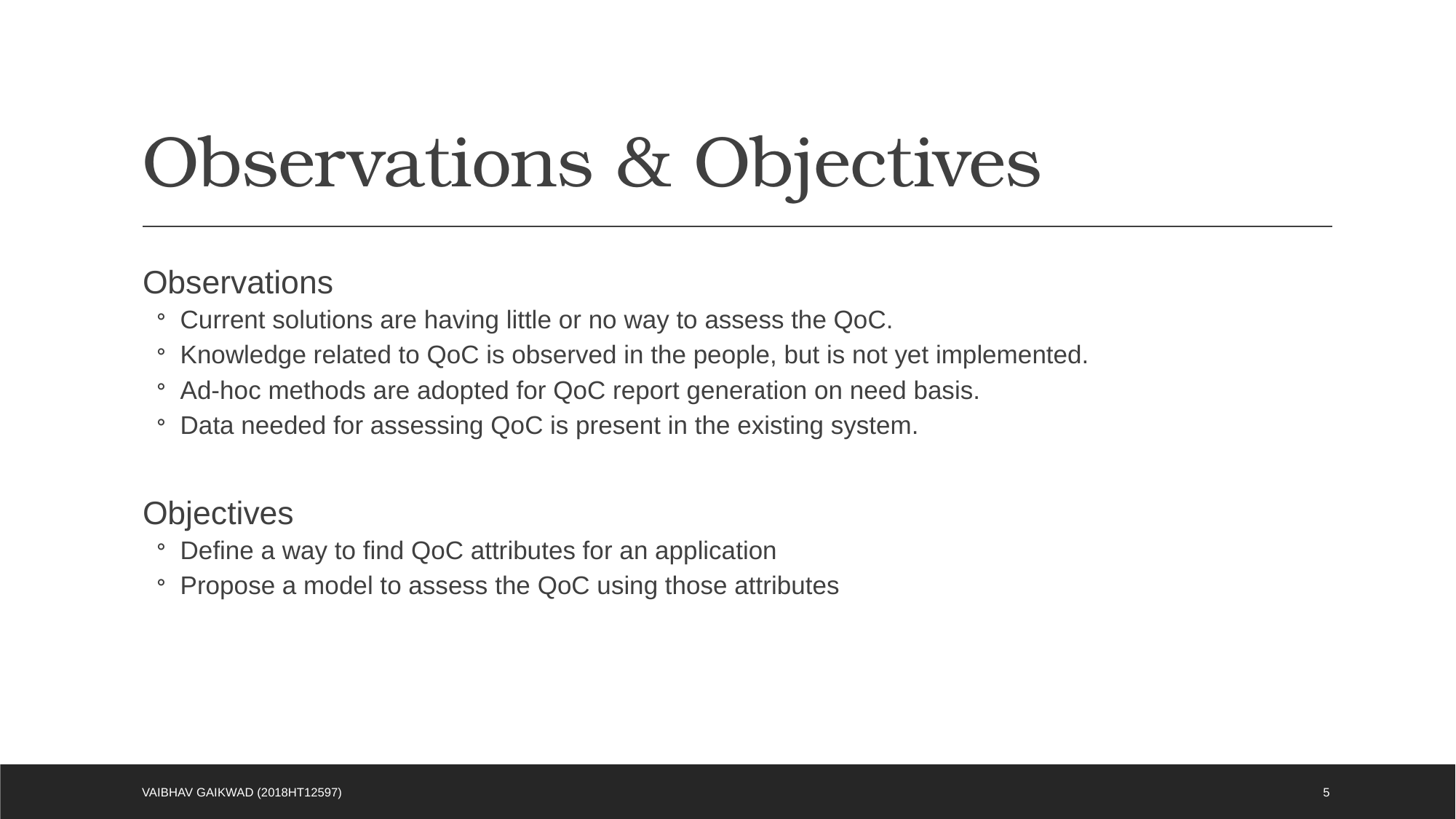

# Observations & Objectives
Observations
Current solutions are having little or no way to assess the QoC.
Knowledge related to QoC is observed in the people, but is not yet implemented.
Ad-hoc methods are adopted for QoC report generation on need basis.
Data needed for assessing QoC is present in the existing system.

Objectives
Define a way to find QoC attributes for an application
Propose a model to assess the QoC using those attributes

Vaibhav Gaikwad (2018HT12597)
5